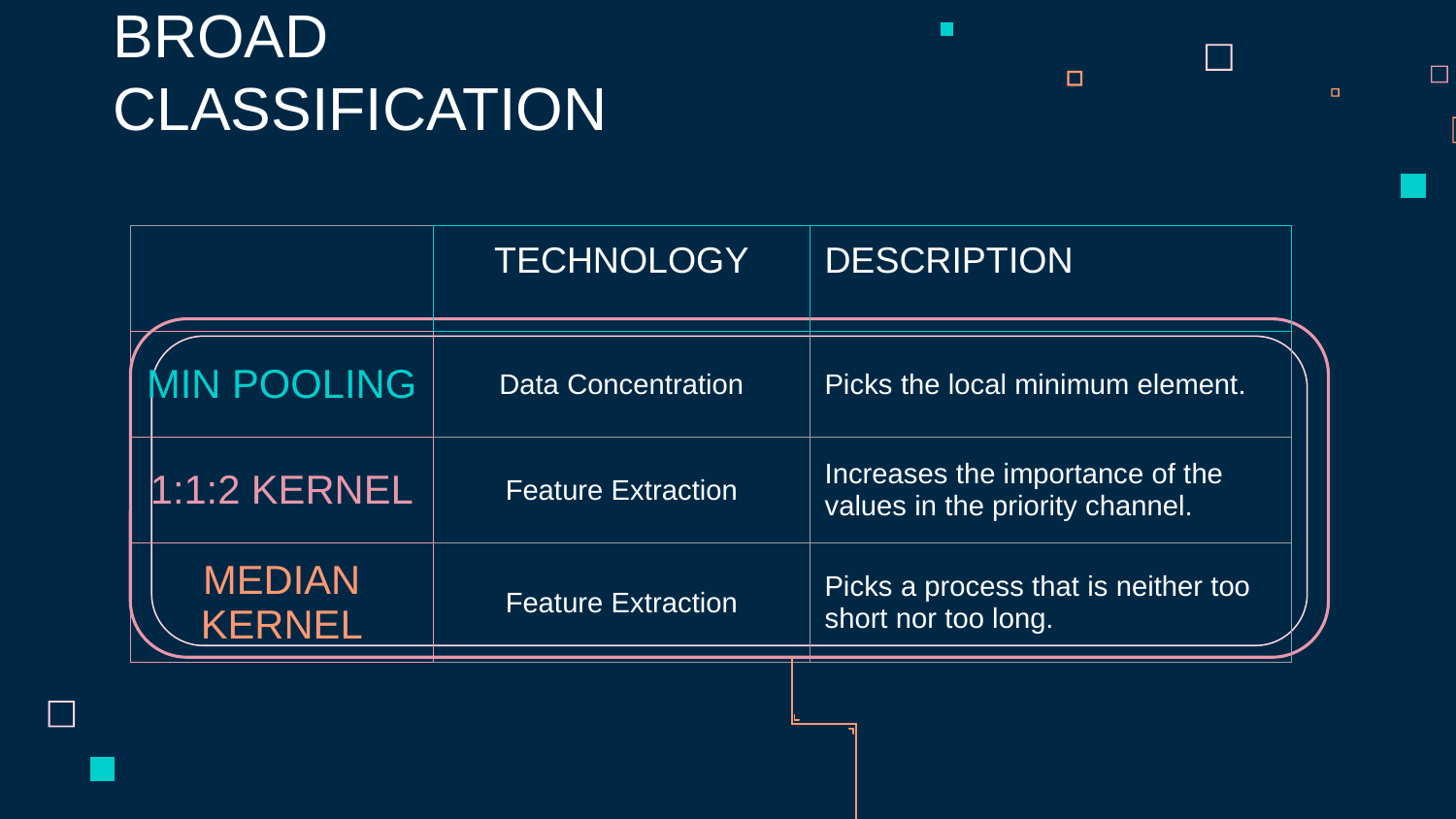

# BROAD CLASSIFICATION
|  | TECHNOLOGY | DESCRIPTION |  |
| --- | --- | --- | --- |
| MIN POOLING | Data Concentration | Picks the local minimum element. |  |
| 1:1:2 KERNEL | Feature Extraction | Increases the importance of the values in the priority channel. |  |
| MEDIAN KERNEL | Feature Extraction | Picks a process that is neither too short nor too long. |  |